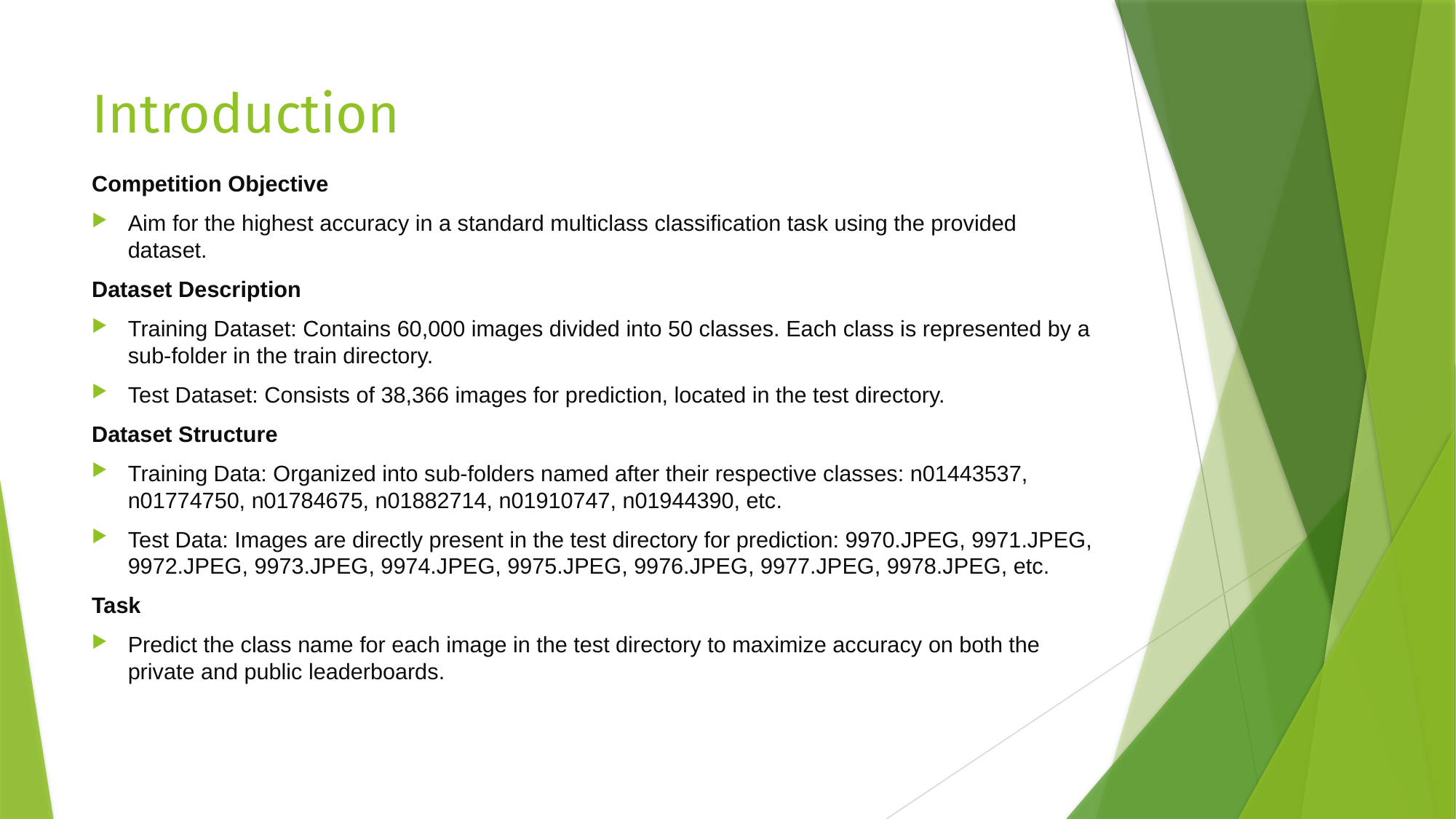

# Introduction
Competition Objective
Aim for the highest accuracy in a standard multiclass classification task using the provided dataset.
Dataset Description
Training Dataset: Contains 60,000 images divided into 50 classes. Each class is represented by a sub-folder in the train directory.
Test Dataset: Consists of 38,366 images for prediction, located in the test directory.
Dataset Structure
Training Data: Organized into sub-folders named after their respective classes: n01443537, n01774750, n01784675, n01882714, n01910747, n01944390, etc.
Test Data: Images are directly present in the test directory for prediction: 9970.JPEG, 9971.JPEG, 9972.JPEG, 9973.JPEG, 9974.JPEG, 9975.JPEG, 9976.JPEG, 9977.JPEG, 9978.JPEG, etc.
Task
Predict the class name for each image in the test directory to maximize accuracy on both the private and public leaderboards.